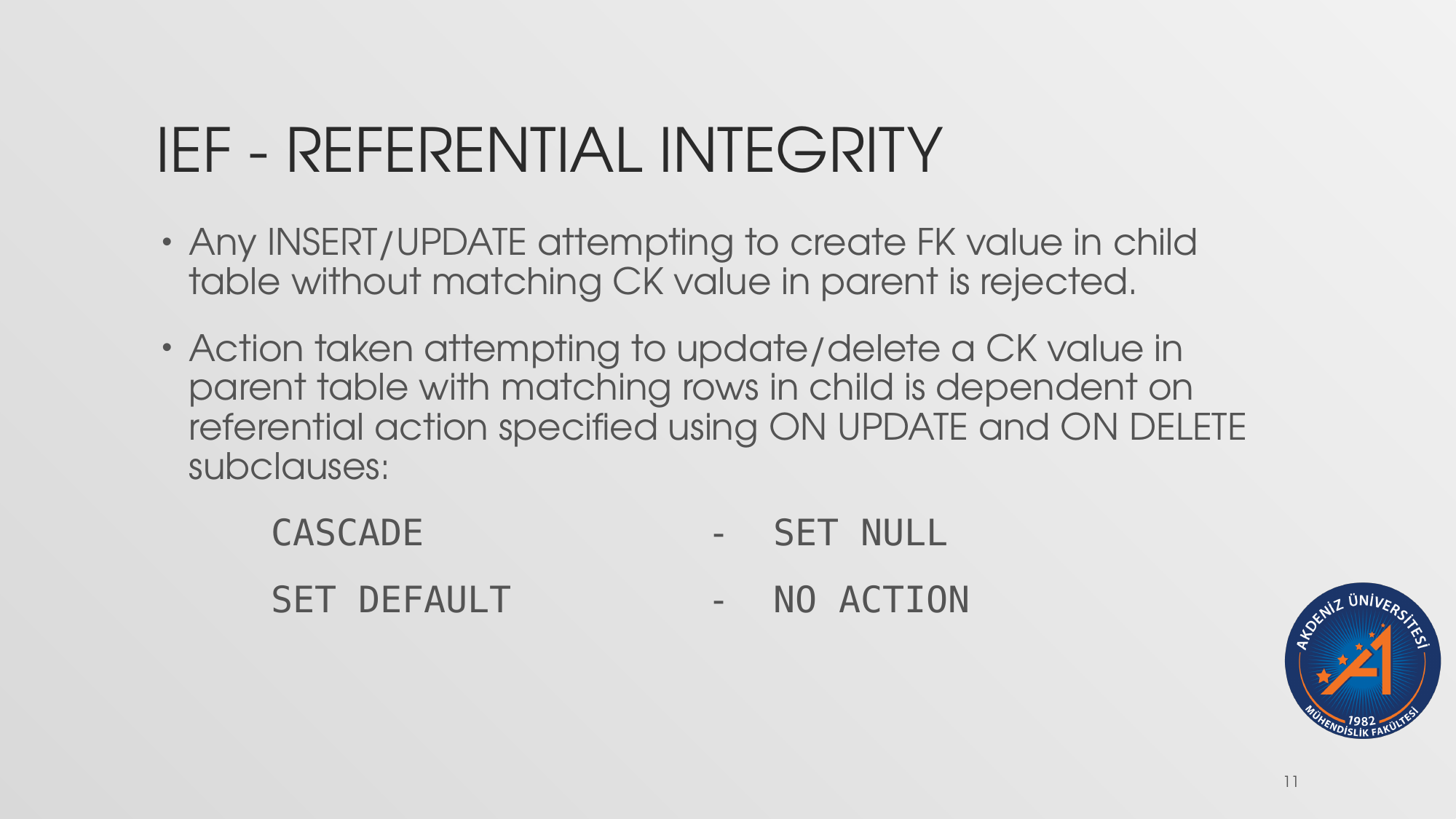

# IEF - Referential Integrity
Any INSERT/UPDATE attempting to create FK value in child table without matching CK value in parent is rejected.
Action taken attempting to update/delete a CK value in parent table with matching rows in child is dependent on referential action specified using ON UPDATE and ON DELETE subclauses:
	CASCADE			-  SET NULL
	SET DEFAULT		-  NO ACTION
11